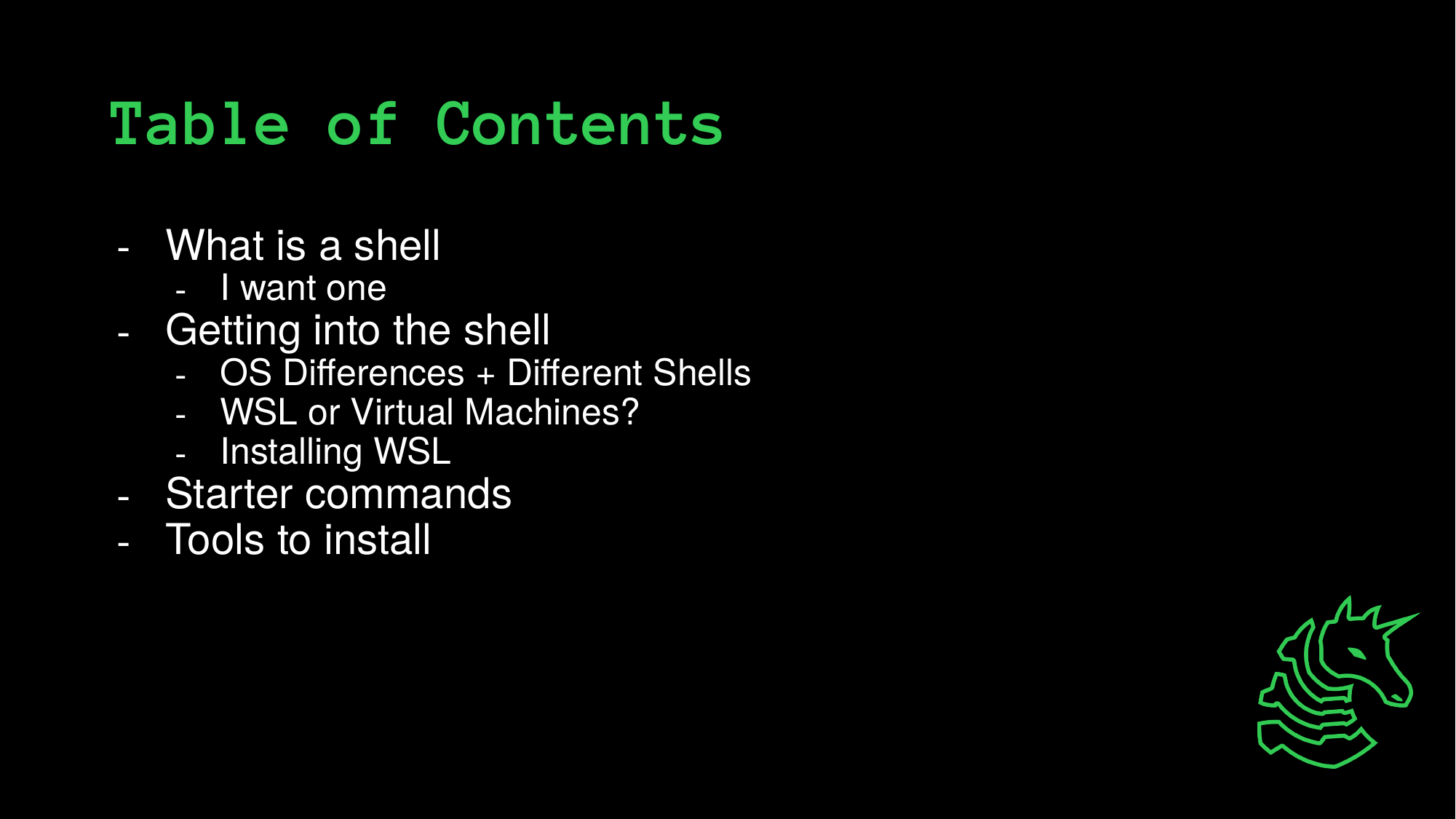

# Table of Contents
What is a shell
I want one
Getting into the shell
OS Differences + Different Shells
WSL or Virtual Machines?
Installing WSL
Starter commands
Tools to install